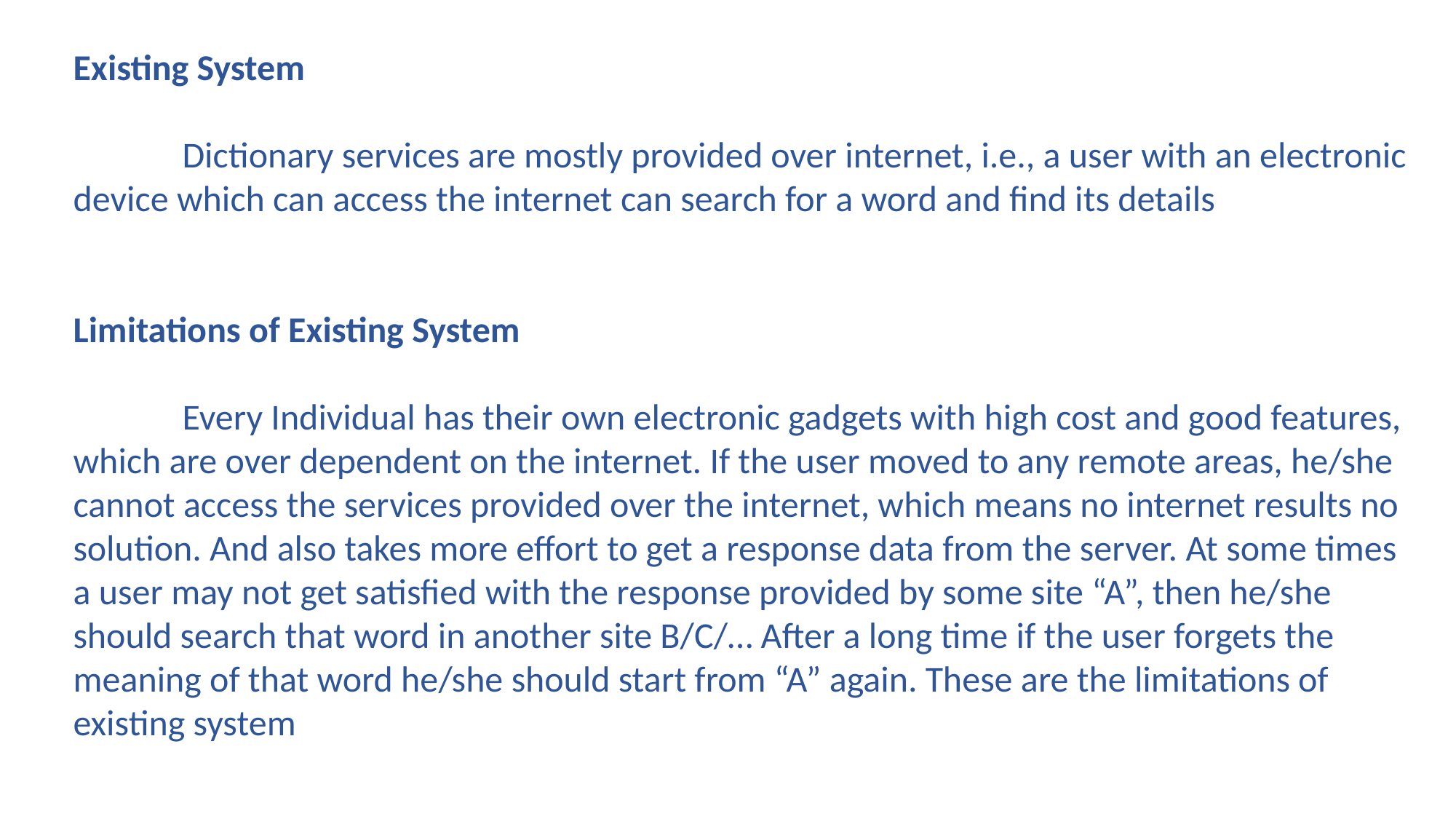

Existing System

	Dictionary services are mostly provided over internet, i.e., a user with an electronic device which can access the internet can search for a word and find its details

Limitations of Existing System

	Every Individual has their own electronic gadgets with high cost and good features, which are over dependent on the internet. If the user moved to any remote areas, he/she cannot access the services provided over the internet, which means no internet results no solution. And also takes more effort to get a response data from the server. At some times a user may not get satisfied with the response provided by some site “A”, then he/she should search that word in another site B/C/… After a long time if the user forgets the meaning of that word he/she should start from “A” again. These are the limitations of existing system